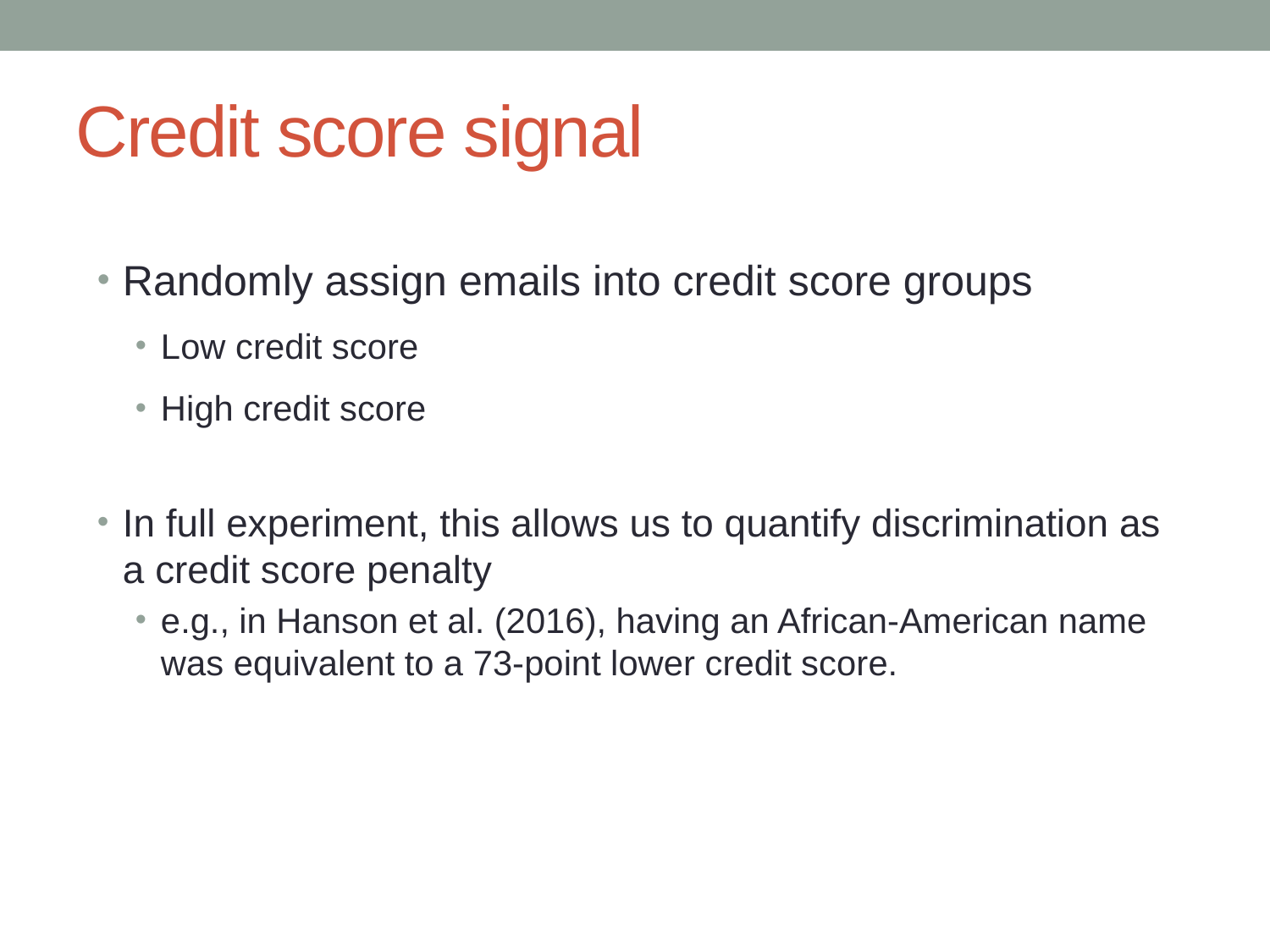

# Credit score signal

Randomly assign emails into credit score groups
Low credit score
High credit score

In full experiment, this allows us to quantify discrimination as a credit score penalty
e.g., in Hanson et al. (2016), having an African-American name was equivalent to a 73-point lower credit score.